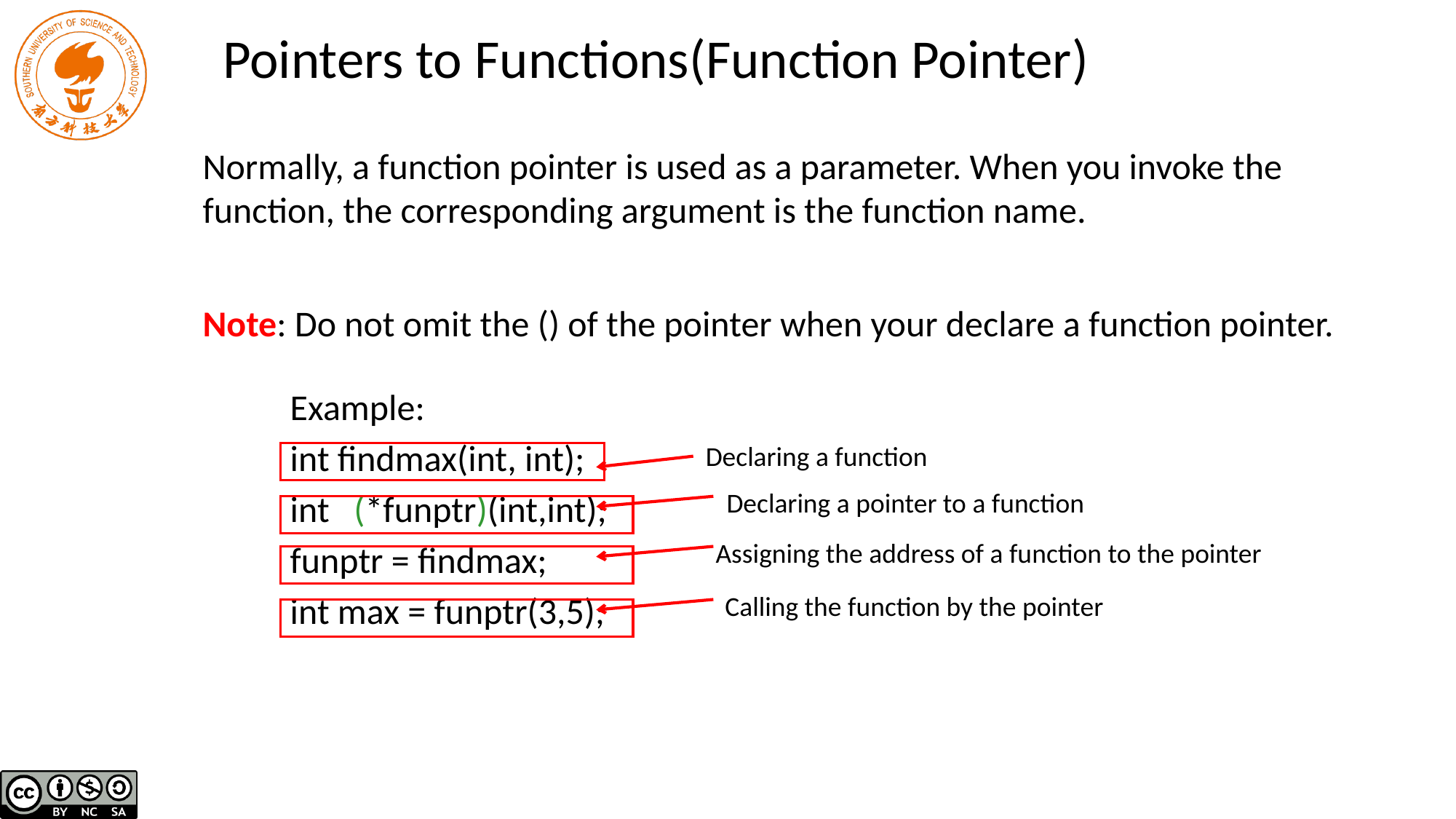

# Pointers to Functions(Function Pointer)
Normally, a function pointer is used as a parameter. When you invoke the function, the corresponding argument is the function name.

Note: Do not omit the () of the pointer when your declare a function pointer.

Example:
int findmax(int, int);
int   (*funptr)(int,int);
funptr = findmax;
int max = funptr(3,5);
Declaring a function

Declaring a pointer to a function

Assigning the address of a function to the pointer

Calling the function by the pointer